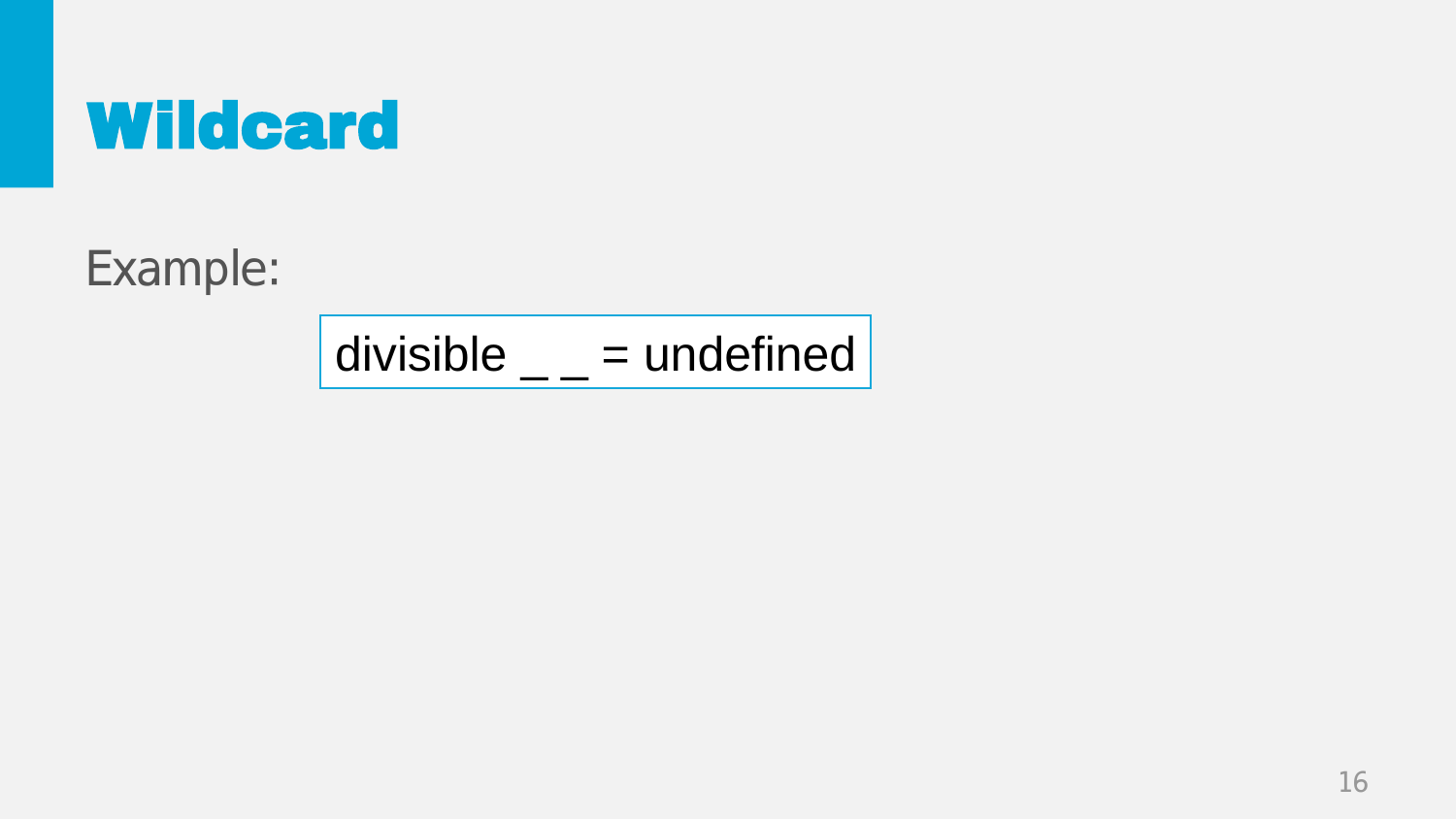

# Wildcard
Example:
divisible _ _ = undefined
16